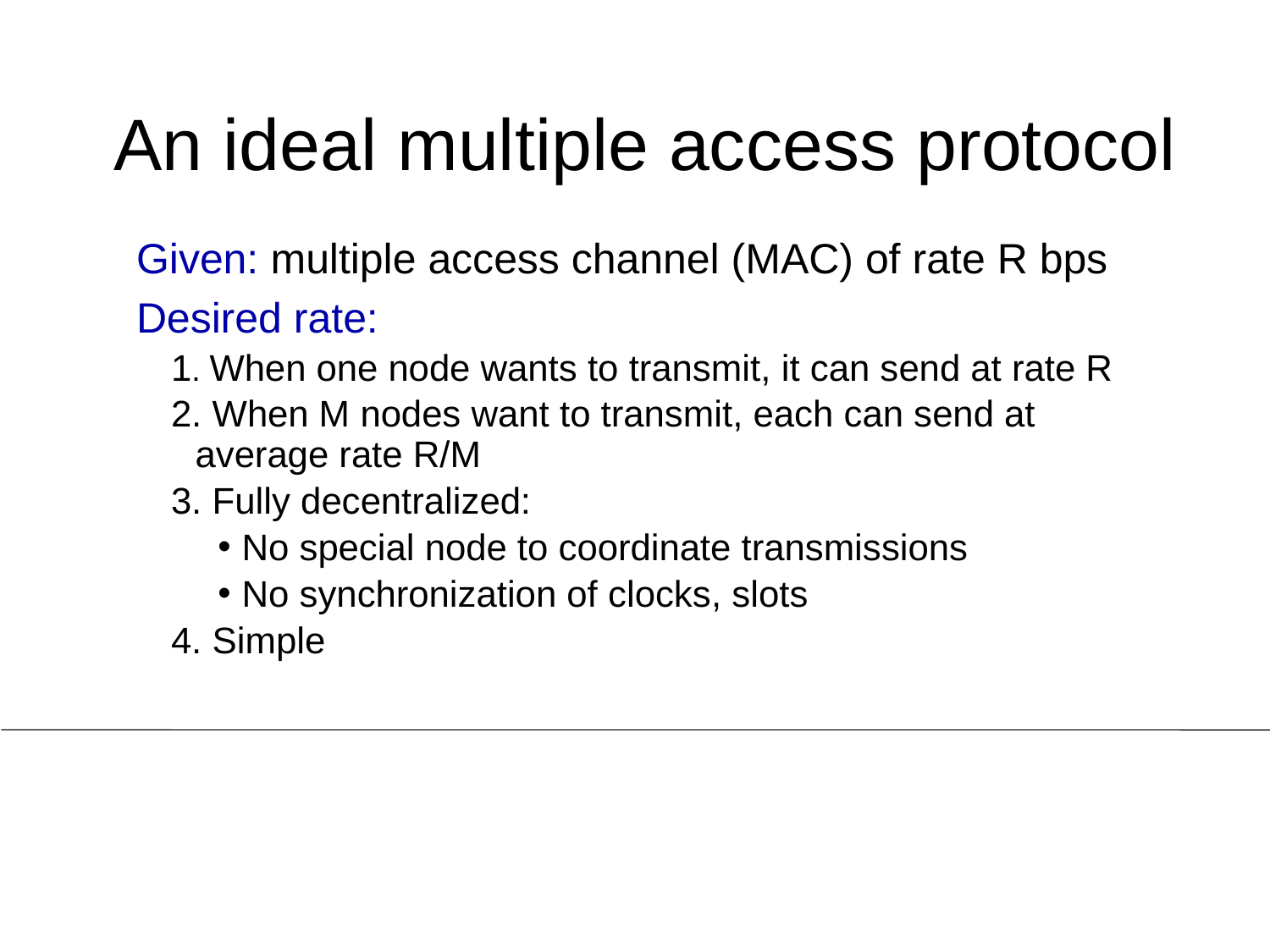

# An ideal multiple access protocol
Given: multiple access channel (MAC) of rate R bps
Desired rate:
1. When one node wants to transmit, it can send at rate R
2. When M nodes want to transmit, each can send at average rate R/M
3. Fully decentralized:
No special node to coordinate transmissions
No synchronization of clocks, slots
4. Simple